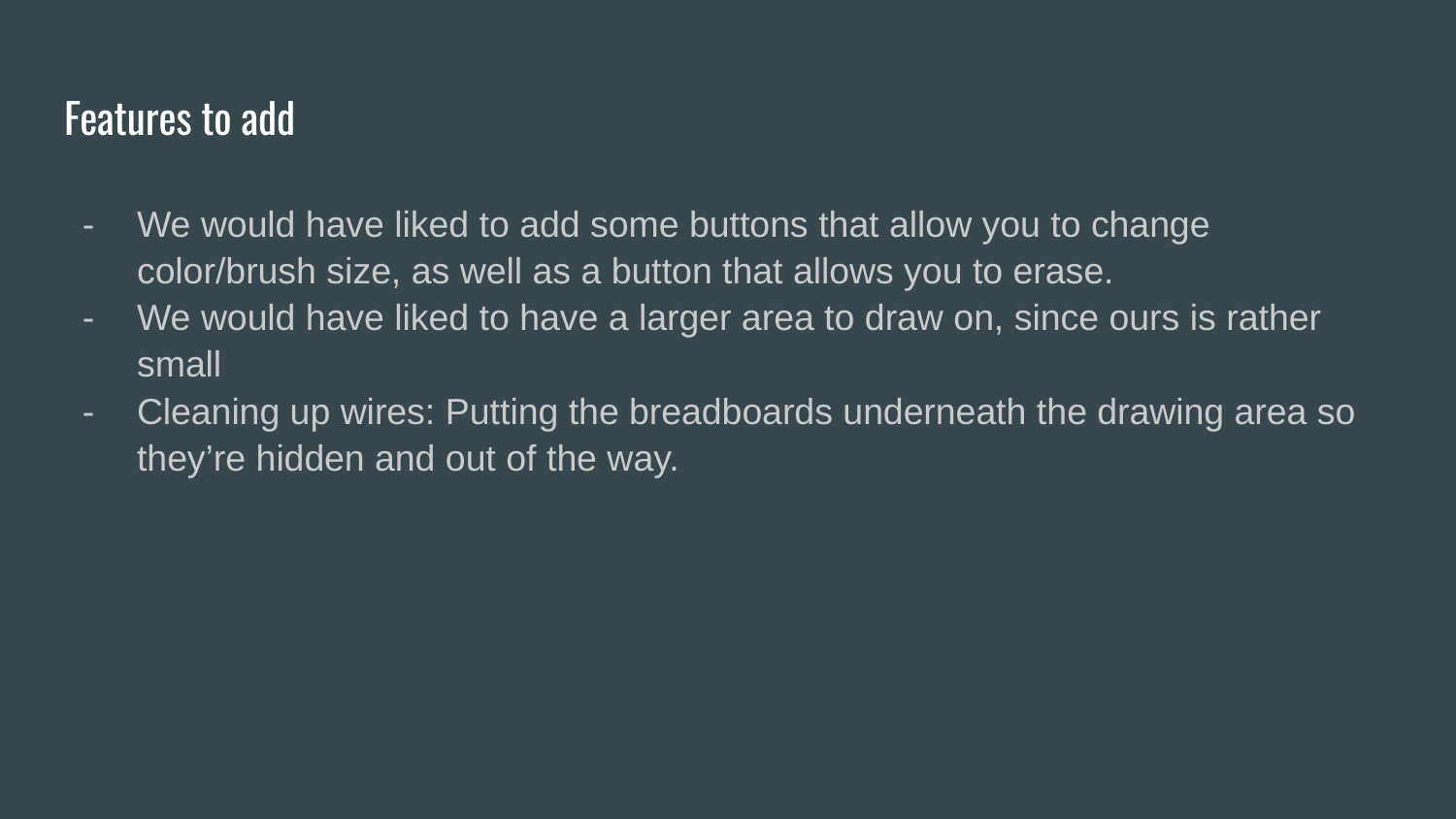

# Features to add
We would have liked to add some buttons that allow you to change color/brush size, as well as a button that allows you to erase.
We would have liked to have a larger area to draw on, since ours is rather small
Cleaning up wires: Putting the breadboards underneath the drawing area so they’re hidden and out of the way.